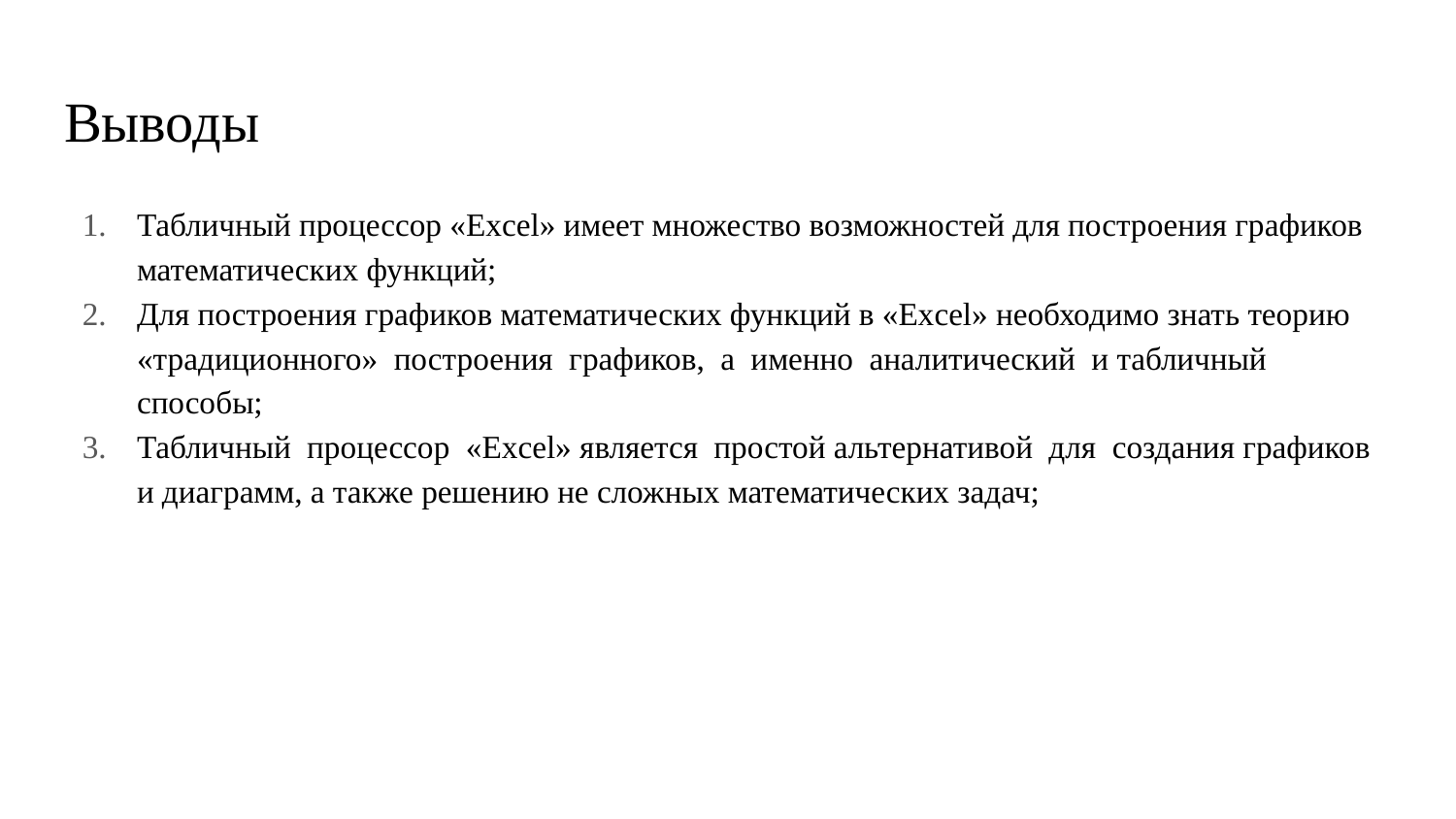

# Выводы
Табличный процессор «Excel» имеет множество возможностей для построения графиков математических функций;
Для построения графиков математических функций в «Excel» необходимо знать теорию  «традиционного»  построения  графиков,  а  именно  аналитический  и табличный способы;
Табличный  процессор  «Excel» является  простой альтернативой  для  создания графиков и диаграмм, а также решению не сложных математических задач;